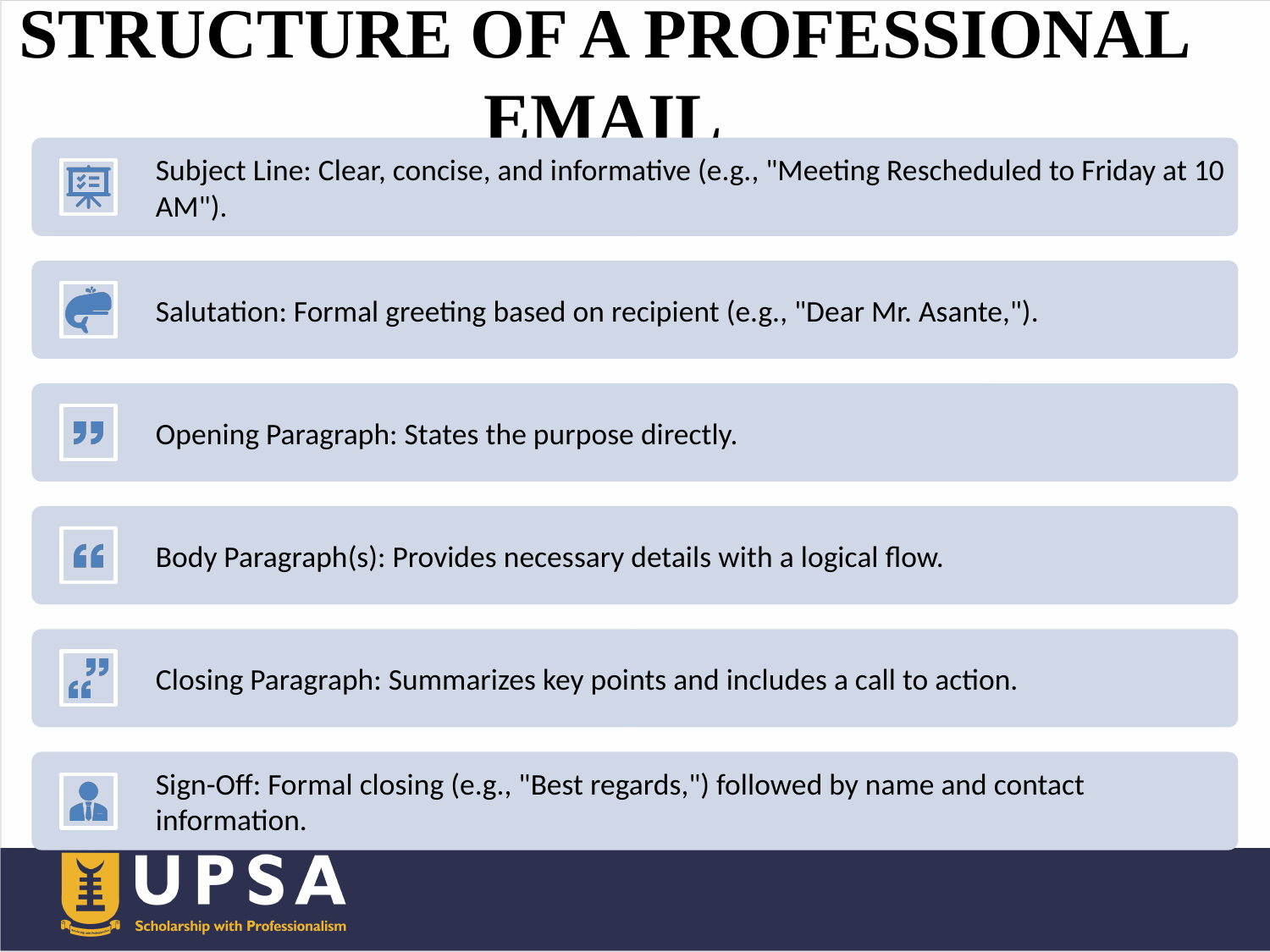

# STRUCTURE OF A PROFESSIONAL EMAIL
Subject Line: Clear, concise, and informative (e.g., "Meeting Rescheduled to Friday at 10 AM").
Salutation: Formal greeting based on recipient (e.g., "Dear Mr. Asante,").
Opening Paragraph: States the purpose directly.
Body Paragraph(s): Provides necessary details with a logical flow.
Closing Paragraph: Summarizes key points and includes a call to action.
Sign-Off: Formal closing (e.g., "Best regards,") followed by name and contact information.